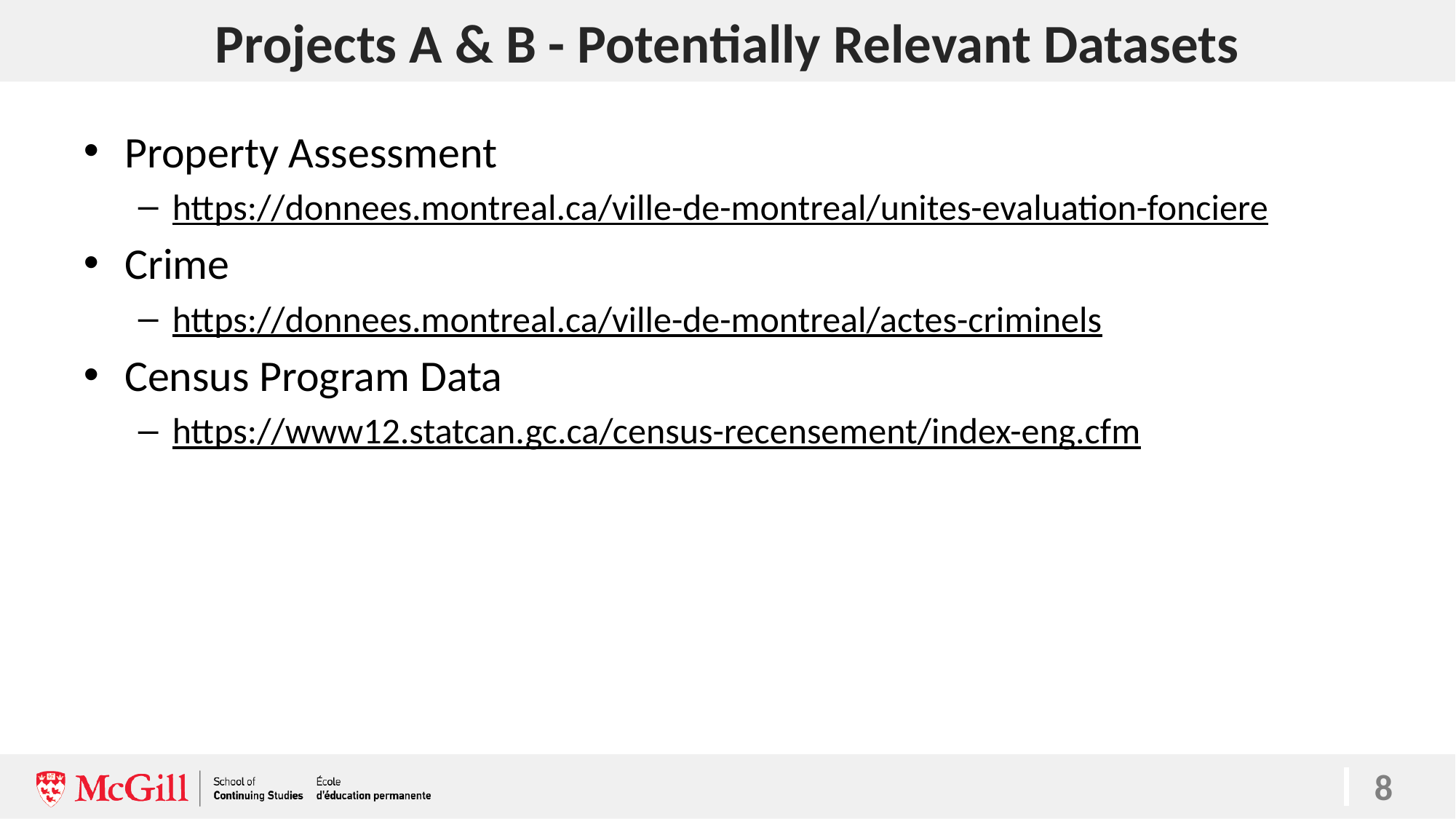

# Projects A & B - Potentially Relevant Datasets
Property Assessment
https://donnees.montreal.ca/ville-de-montreal/unites-evaluation-fonciere
Crime
https://donnees.montreal.ca/ville-de-montreal/actes-criminels
Census Program Data
https://www12.statcan.gc.ca/census-recensement/index-eng.cfm